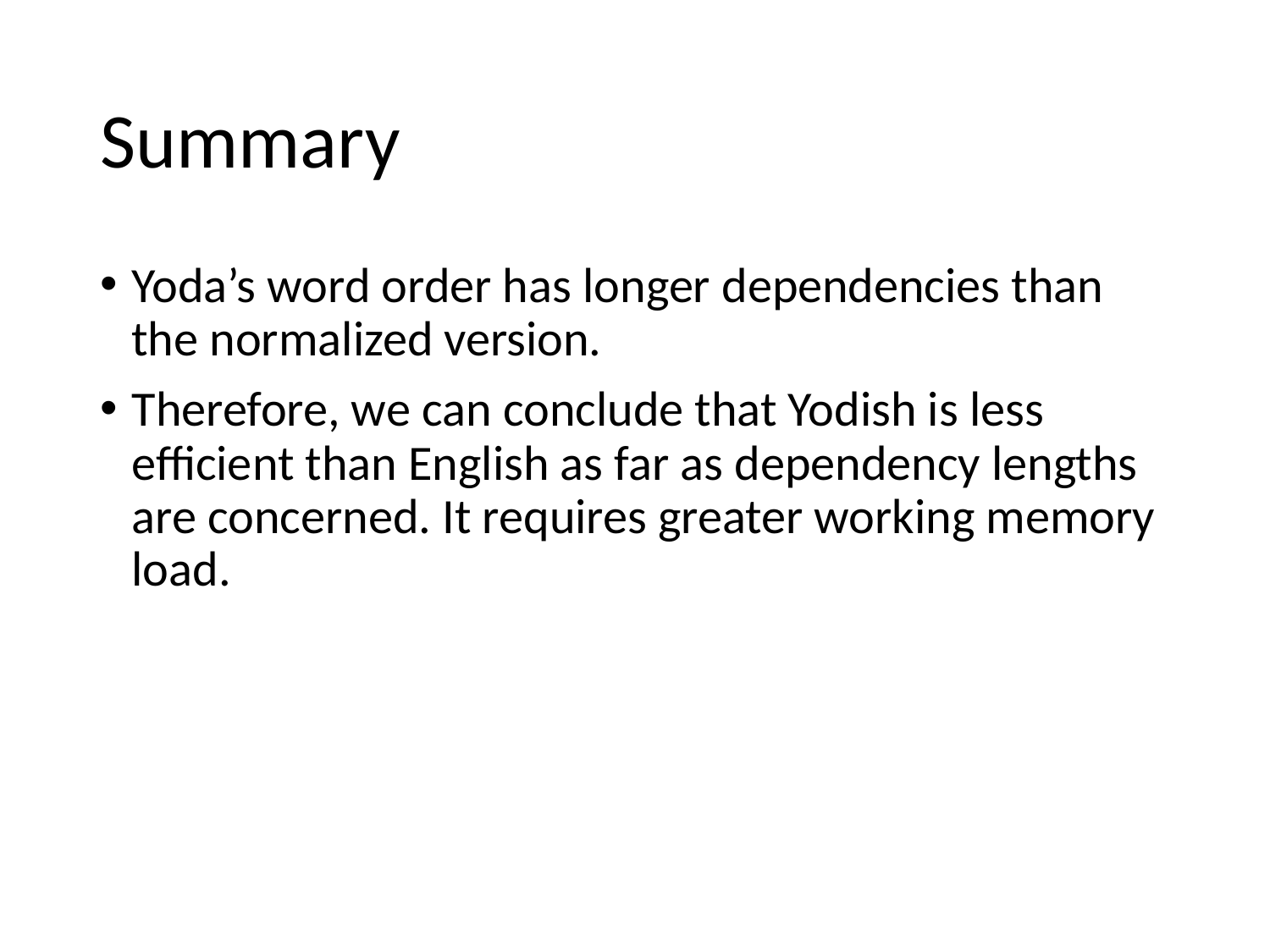

# Summary
Yoda’s word order has longer dependencies than the normalized version.
Therefore, we can conclude that Yodish is less efficient than English as far as dependency lengths are concerned. It requires greater working memory load.